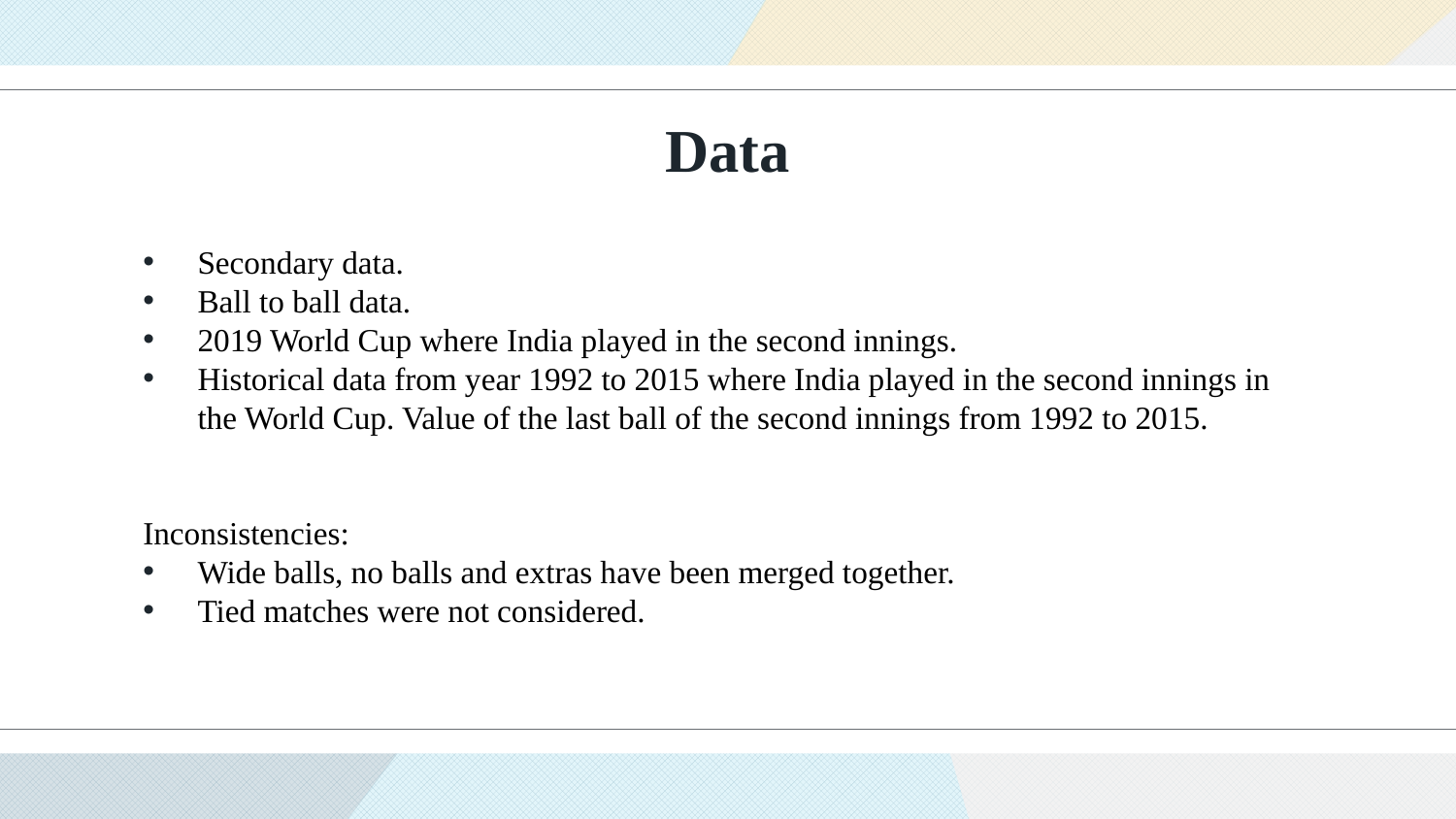

Data
Secondary data.
Ball to ball data.
2019 World Cup where India played in the second innings.
Historical data from year 1992 to 2015 where India played in the second innings in the World Cup. Value of the last ball of the second innings from 1992 to 2015.

Inconsistencies:
Wide balls, no balls and extras have been merged together.
Tied matches were not considered.